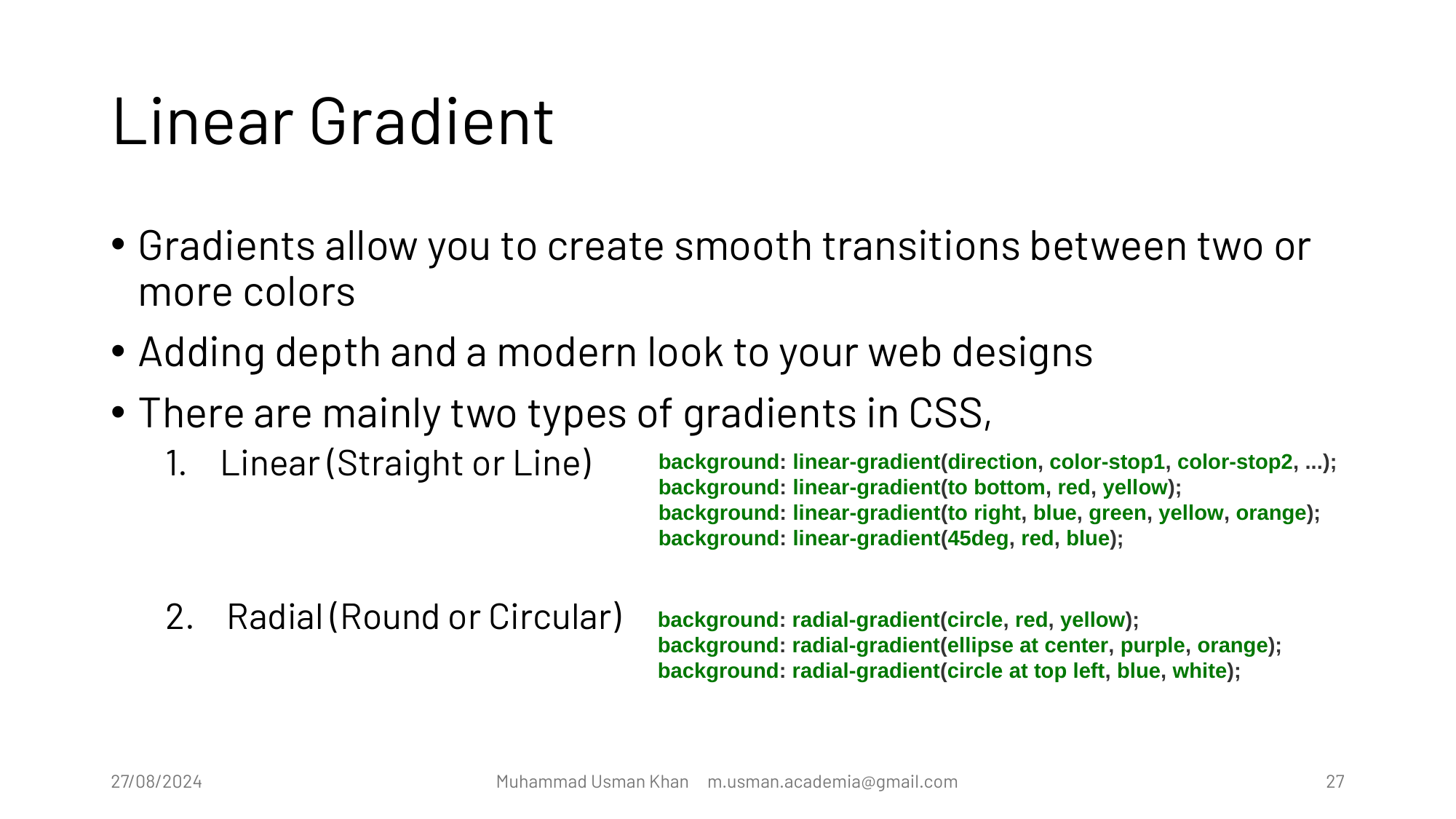

# Linear Gradient
Gradients allow you to create smooth transitions between two or more colors
Adding depth and a modern look to your web designs
There are mainly two types of gradients in CSS,
Linear (Straight or Line)

Radial (Round or Circular)
background: linear-gradient(direction, color-stop1, color-stop2, ...);
background: linear-gradient(to bottom, red, yellow);
background: linear-gradient(to right, blue, green, yellow, orange);
background: linear-gradient(45deg, red, blue);
background: radial-gradient(circle, red, yellow);
background: radial-gradient(ellipse at center, purple, orange);
background: radial-gradient(circle at top left, blue, white);
27/08/2024
Muhammad Usman Khan     m.usman.academia@gmail.com
27